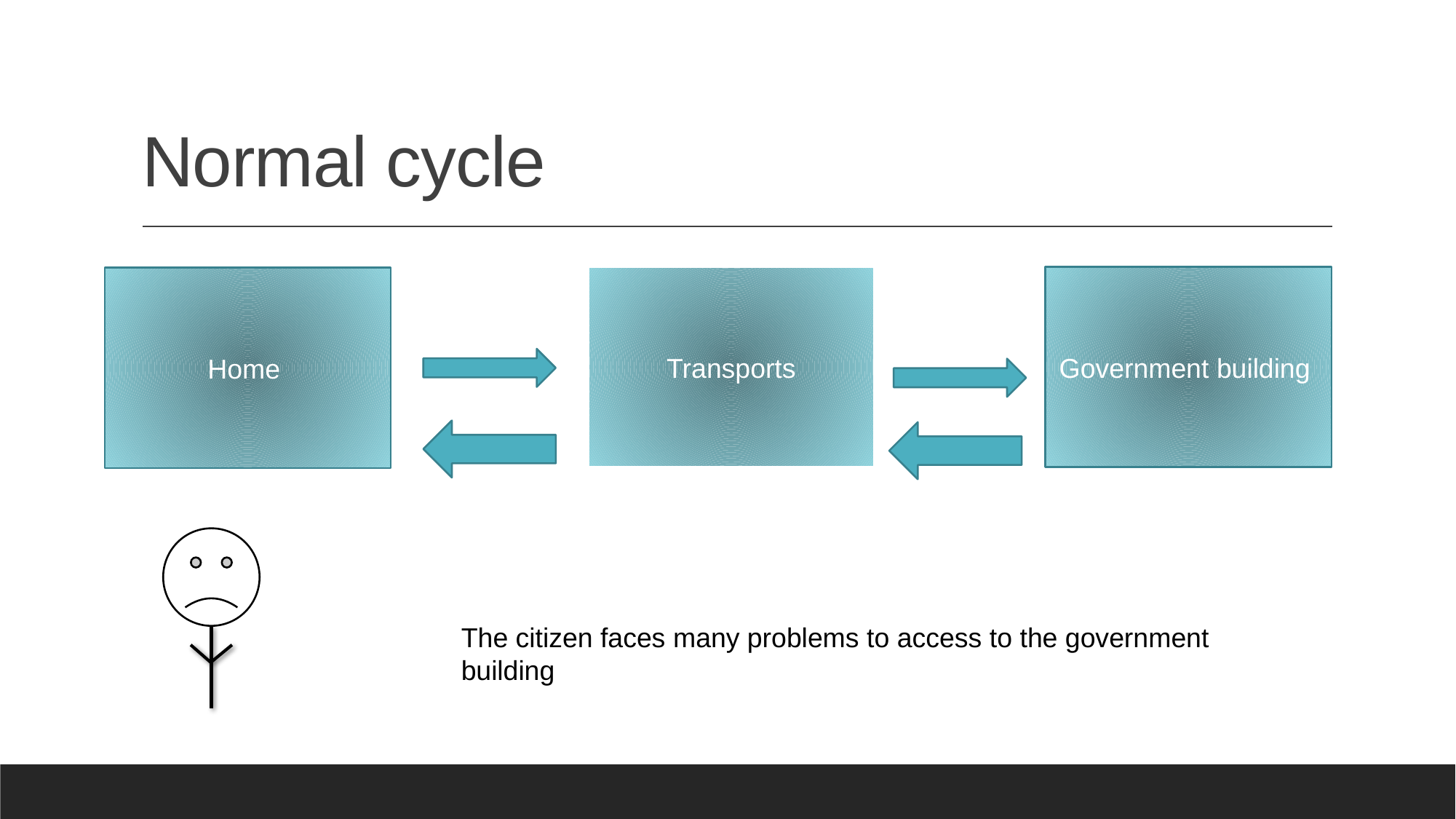

# Normal cycle
Transports
Government building
Home

The citizen faces many problems to access to the government building